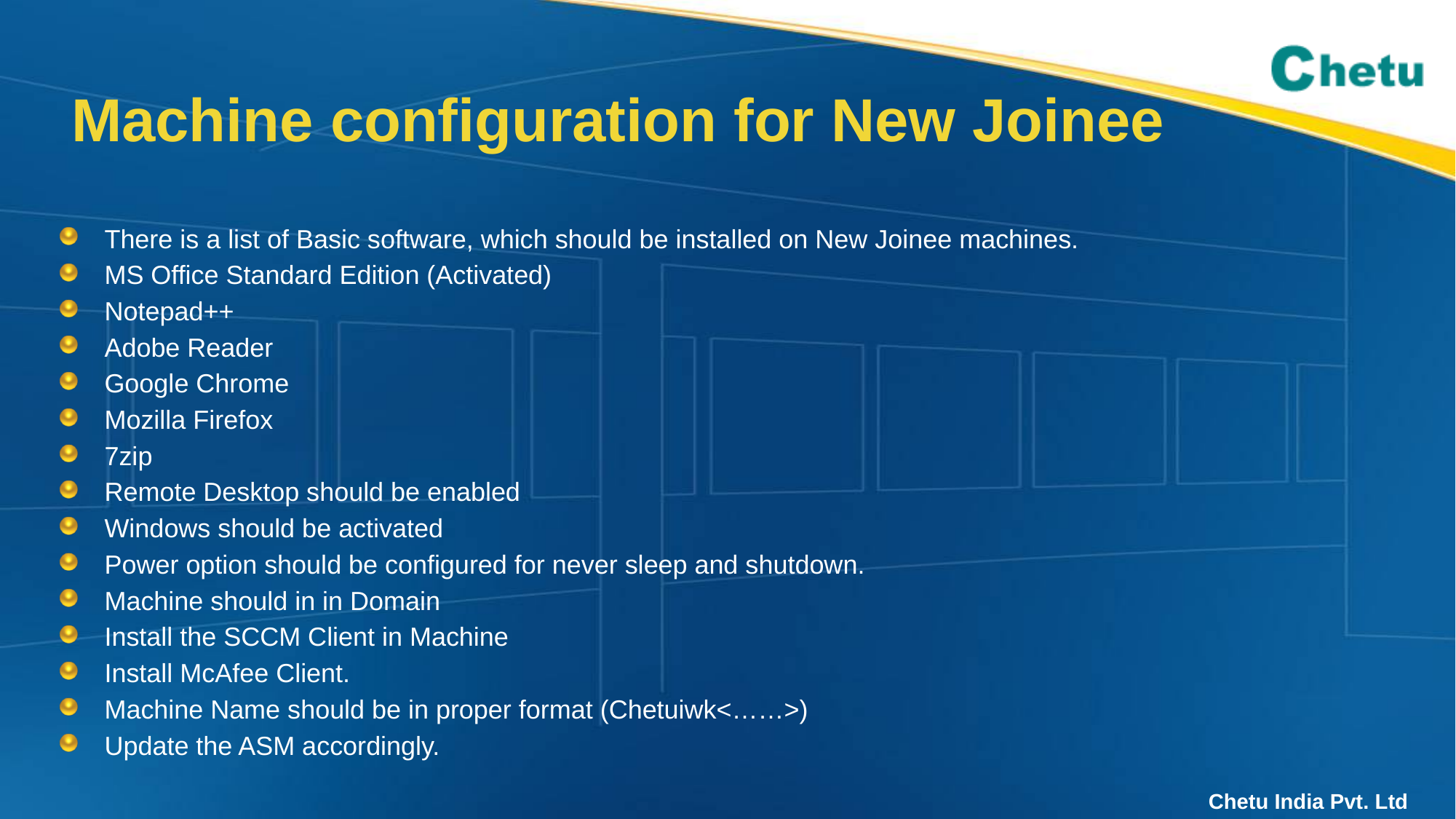

# Machine configuration for New Joinee
There is a list of Basic software, which should be installed on New Joinee machines.
MS Office Standard Edition (Activated)
Notepad++
Adobe Reader
Google Chrome
Mozilla Firefox
7zip
Remote Desktop should be enabled
Windows should be activated
Power option should be configured for never sleep and shutdown.
Machine should in in Domain
Install the SCCM Client in Machine
Install McAfee Client.
Machine Name should be in proper format (Chetuiwk<……>)
Update the ASM accordingly.